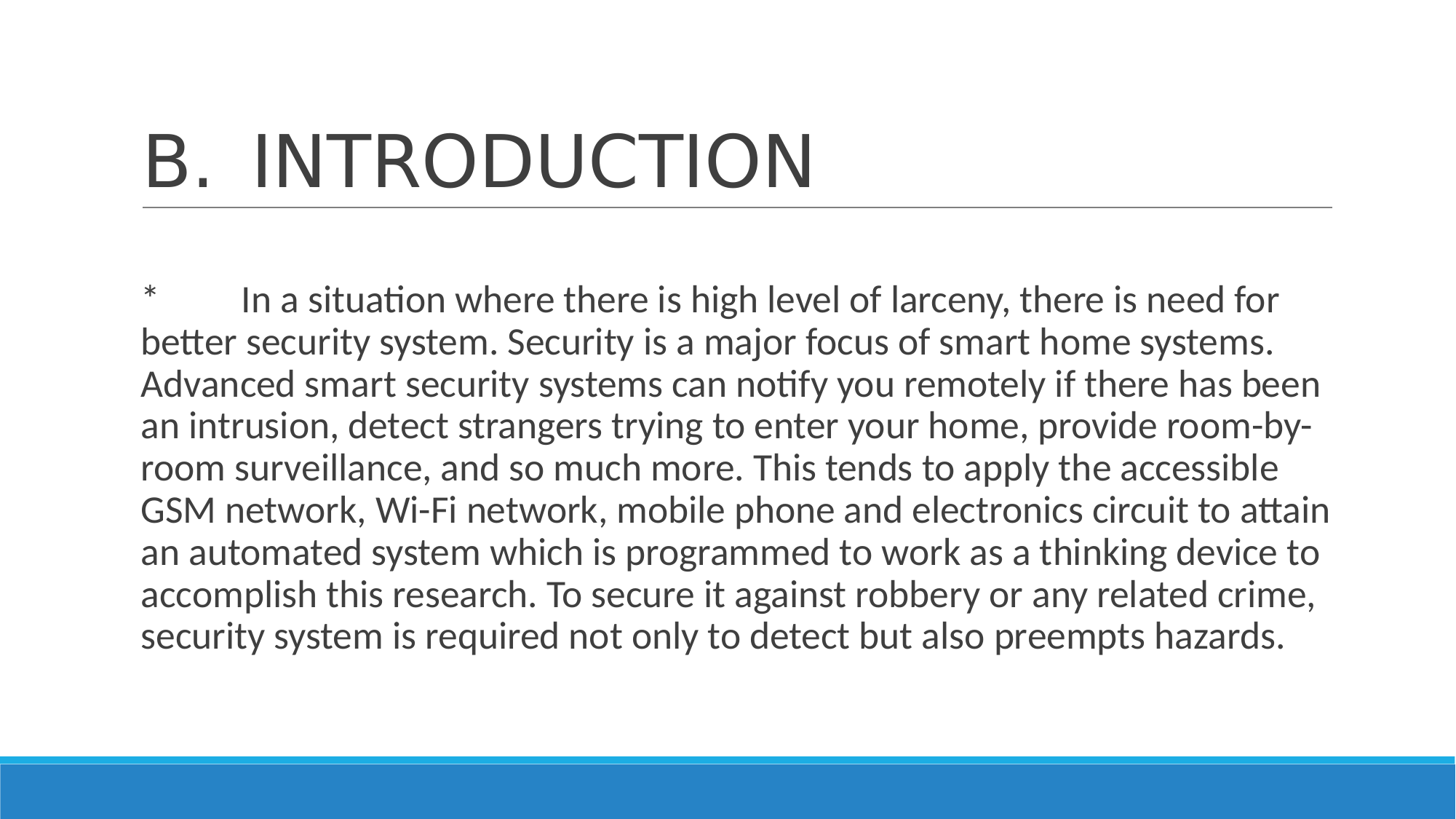

# B.	INTRODUCTION

*	In a situation where there is high level of larceny, there is need for better security system. Security is a major focus of smart home systems. Advanced smart security systems can notify you remotely if there has been an intrusion, detect strangers trying to enter your home, provide room-by-room surveillance, and so much more. This tends to apply the accessible GSM network, Wi-Fi network, mobile phone and electronics circuit to attain an automated system which is programmed to work as a thinking device to accomplish this research. To secure it against robbery or any related crime, security system is required not only to detect but also preempts hazards.